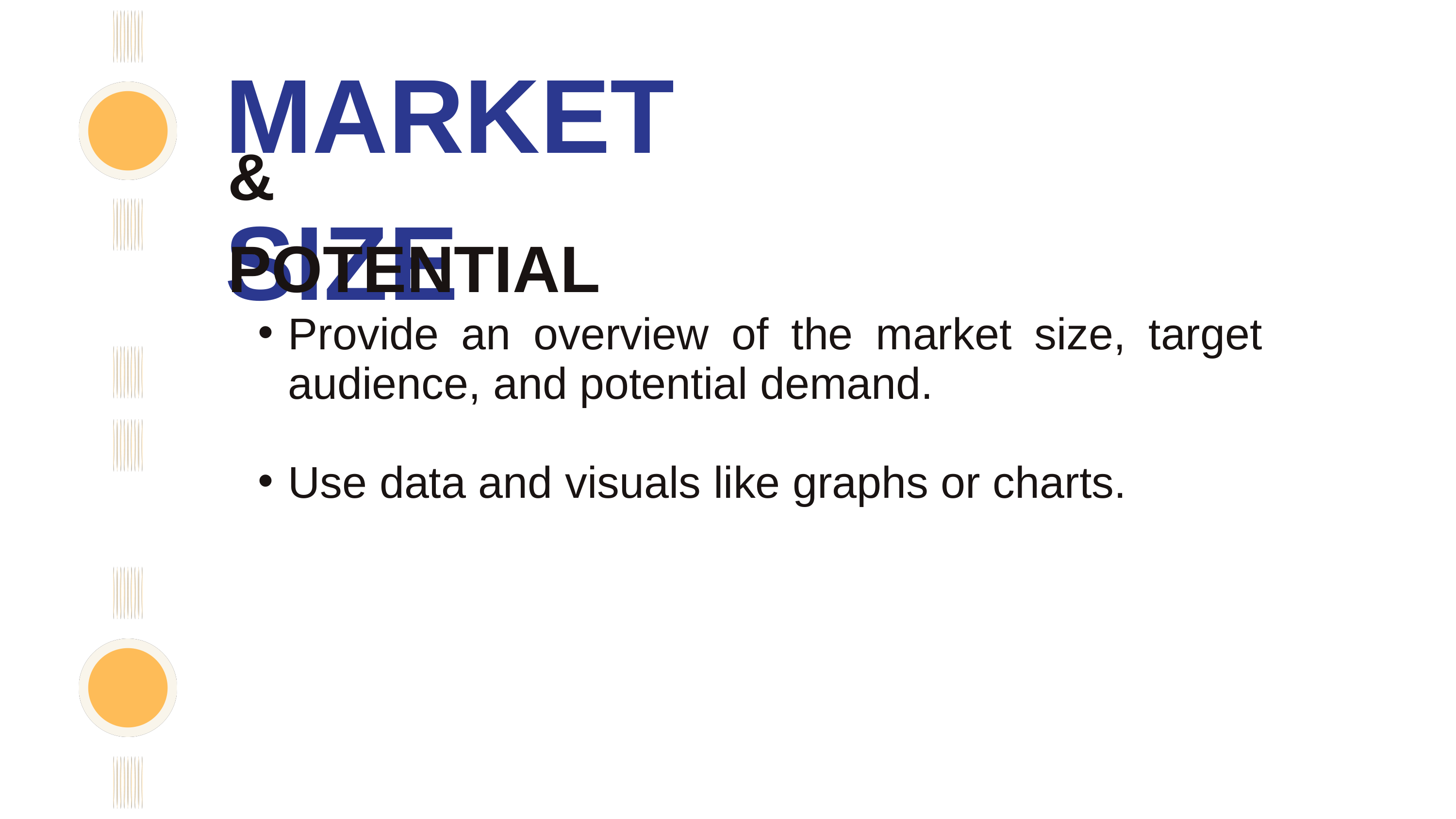

MARKET SIZE

& POTENTIAL

Provide an overview of the market size, target audience, and potential demand.

Use data and visuals like graphs or charts.